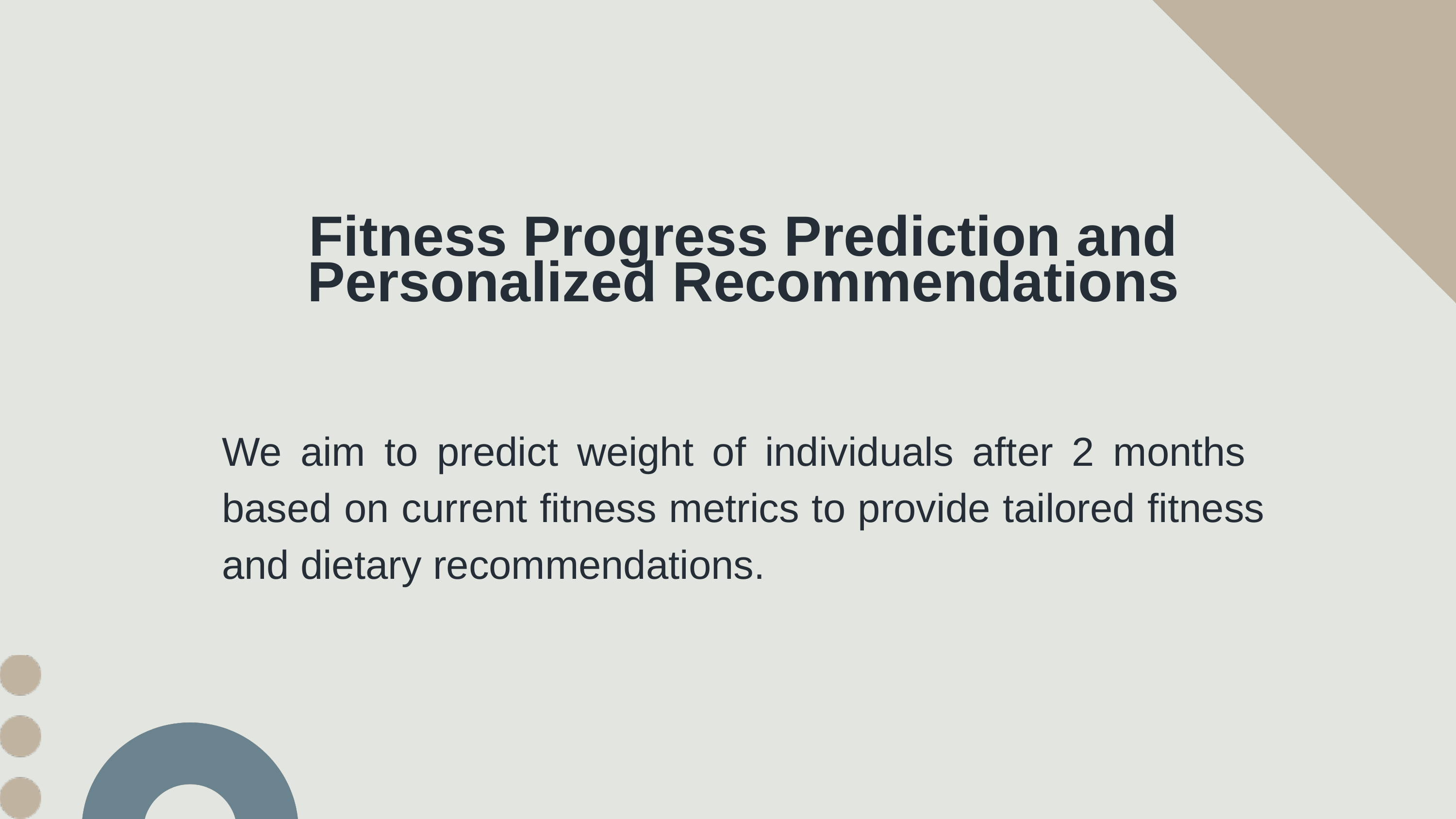

Fitness Progress Prediction and Personalized Recommendations
We aim to predict weight of individuals after 2 months  based on current fitness metrics to provide tailored fitness and dietary recommendations.